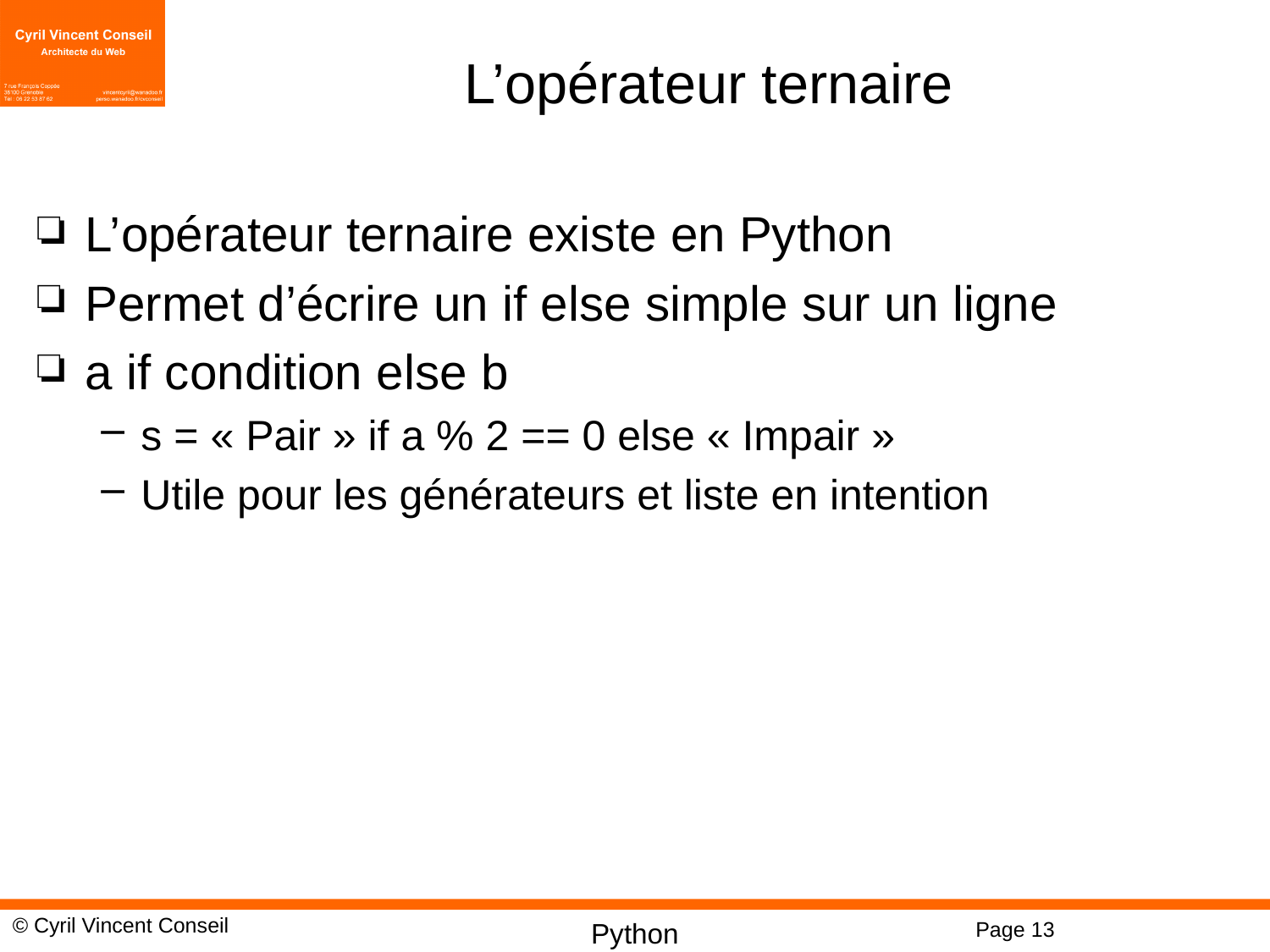

# L’opérateur ternaire
L’opérateur ternaire existe en Python
Permet d’écrire un if else simple sur un ligne
a if condition else b
s = « Pair » if a % 2 == 0 else « Impair »
Utile pour les générateurs et liste en intention